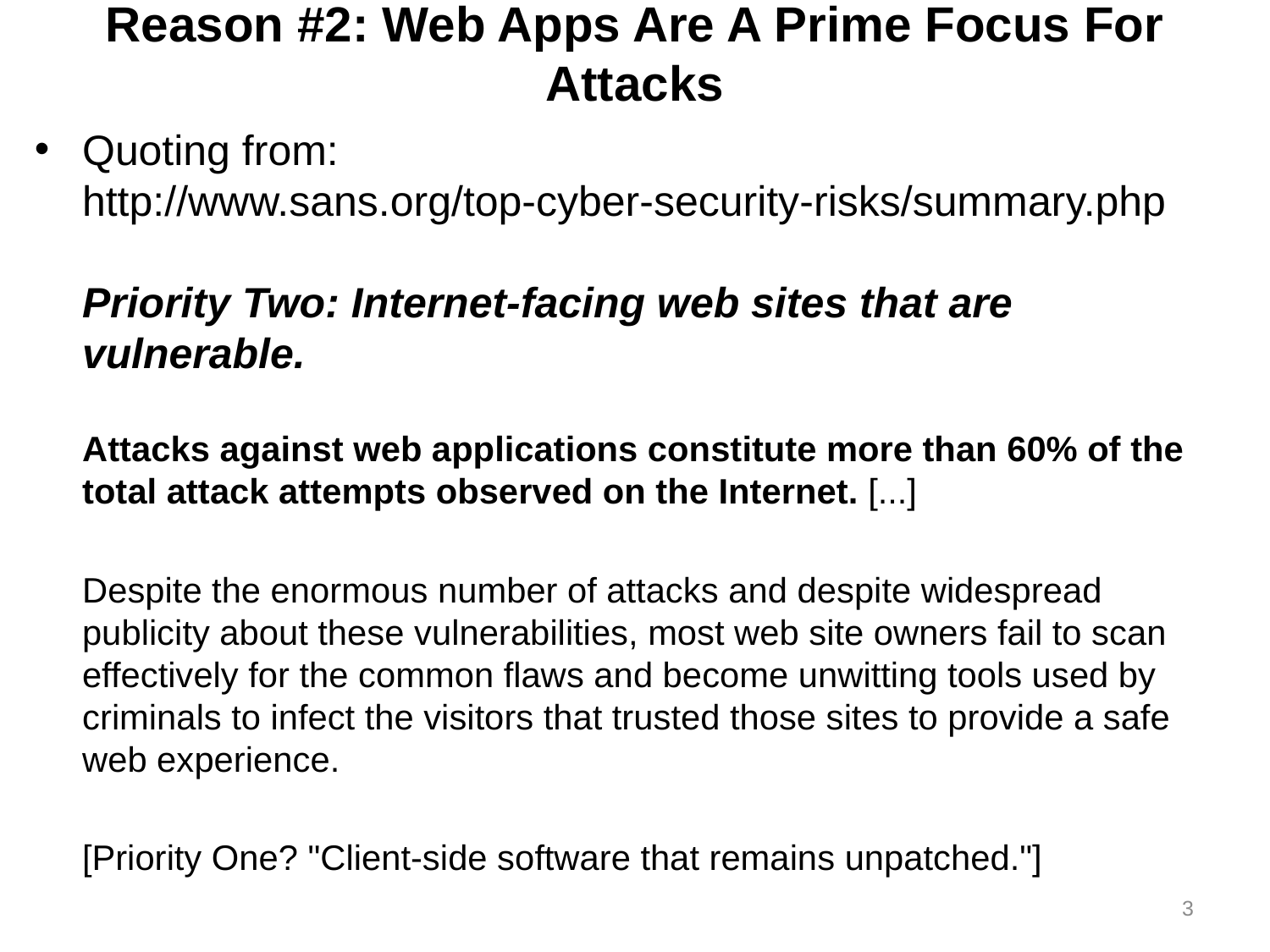

# Reason #2: Web Apps Are A Prime Focus For Attacks
Quoting from:
http://www.sans.org/top-cyber-security-risks/summary.php
Priority Two: Internet-facing web sites that are vulnerable.
Attacks against web applications constitute more than 60% of the total attack attempts observed on the Internet. [...]

	Despite the enormous number of attacks and despite widespread publicity about these vulnerabilities, most web site owners fail to scan effectively for the common flaws and become unwitting tools used by criminals to infect the visitors that trusted those sites to provide a safe web experience.

	[Priority One? "Client-side software that remains unpatched."]

3